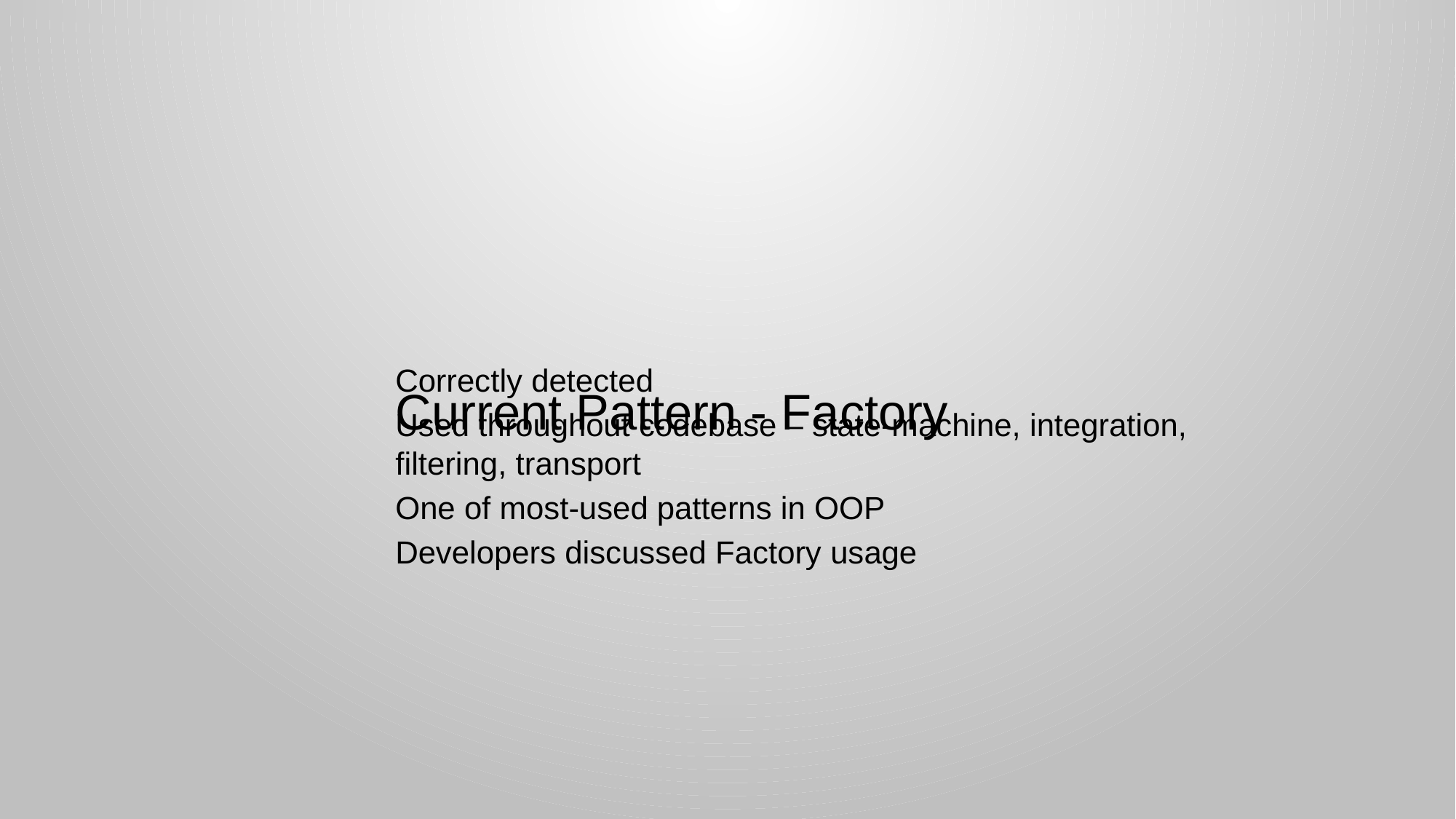

# Current Pattern - Factory
Correctly detected
Used throughout codebase – state-machine, integration, filtering, transport
One of most-used patterns in OOP
Developers discussed Factory usage